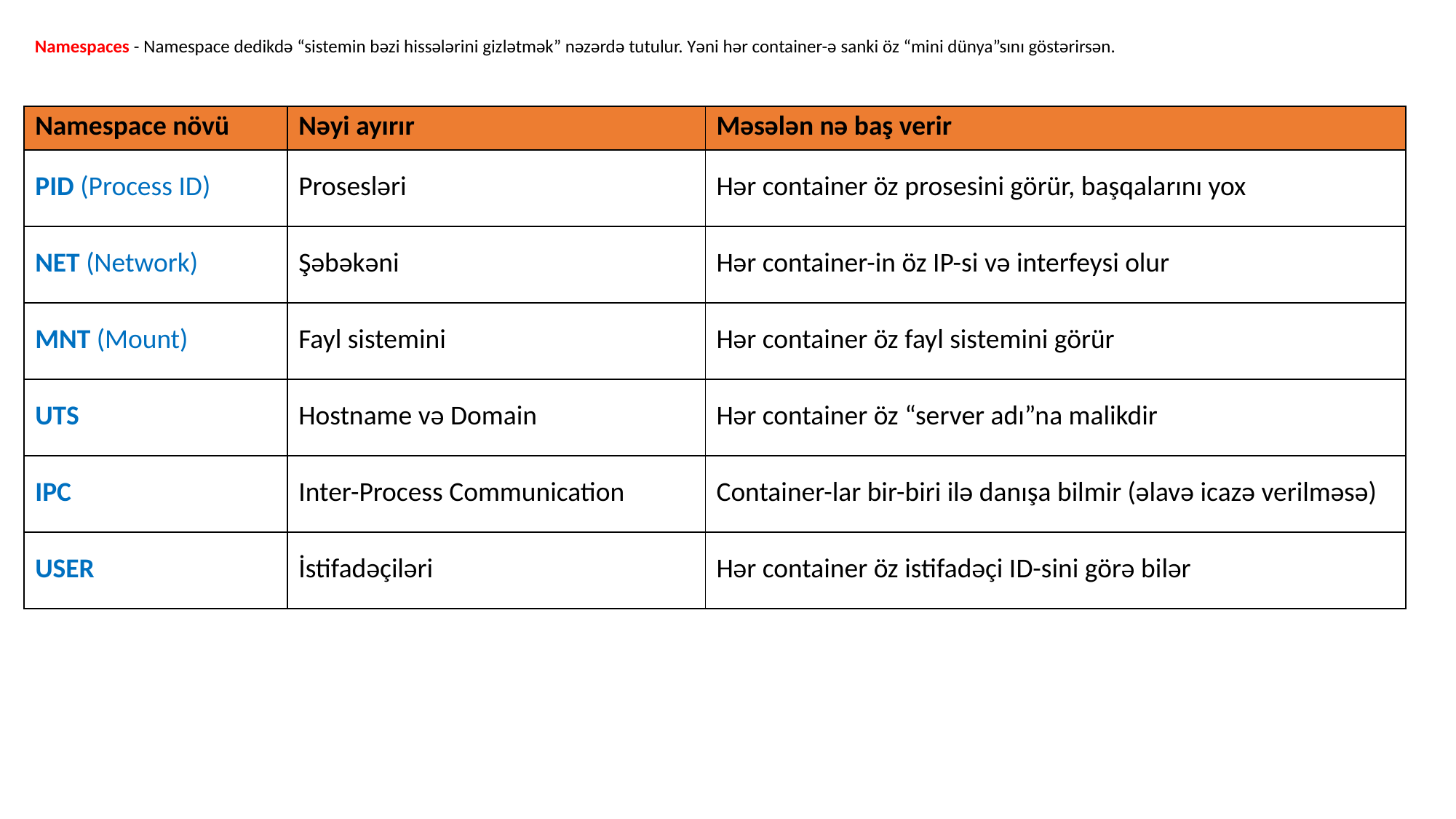

Namespaces - Namespace dedikdə “sistemin bəzi hissələrini gizlətmək” nəzərdə tutulur. Yəni hər container-ə sanki öz “mini dünya”sını göstərirsən.

| Namespace növü | Nəyi ayırır | Məsələn nə baş verir |
| --- | --- | --- |
| PID (Process ID) | Prosesləri | Hər container öz prosesini görür, başqalarını yox |
| NET (Network) | Şəbəkəni | Hər container-in öz IP-si və interfeysi olur |
| MNT (Mount) | Fayl sistemini | Hər container öz fayl sistemini görür |
| UTS | Hostname və Domain | Hər container öz “server adı”na malikdir |
| IPC | Inter-Process Communication | Container-lar bir-biri ilə danışa bilmir (əlavə icazə verilməsə) |
| USER | İstifadəçiləri | Hər container öz istifadəçi ID-sini görə bilər |